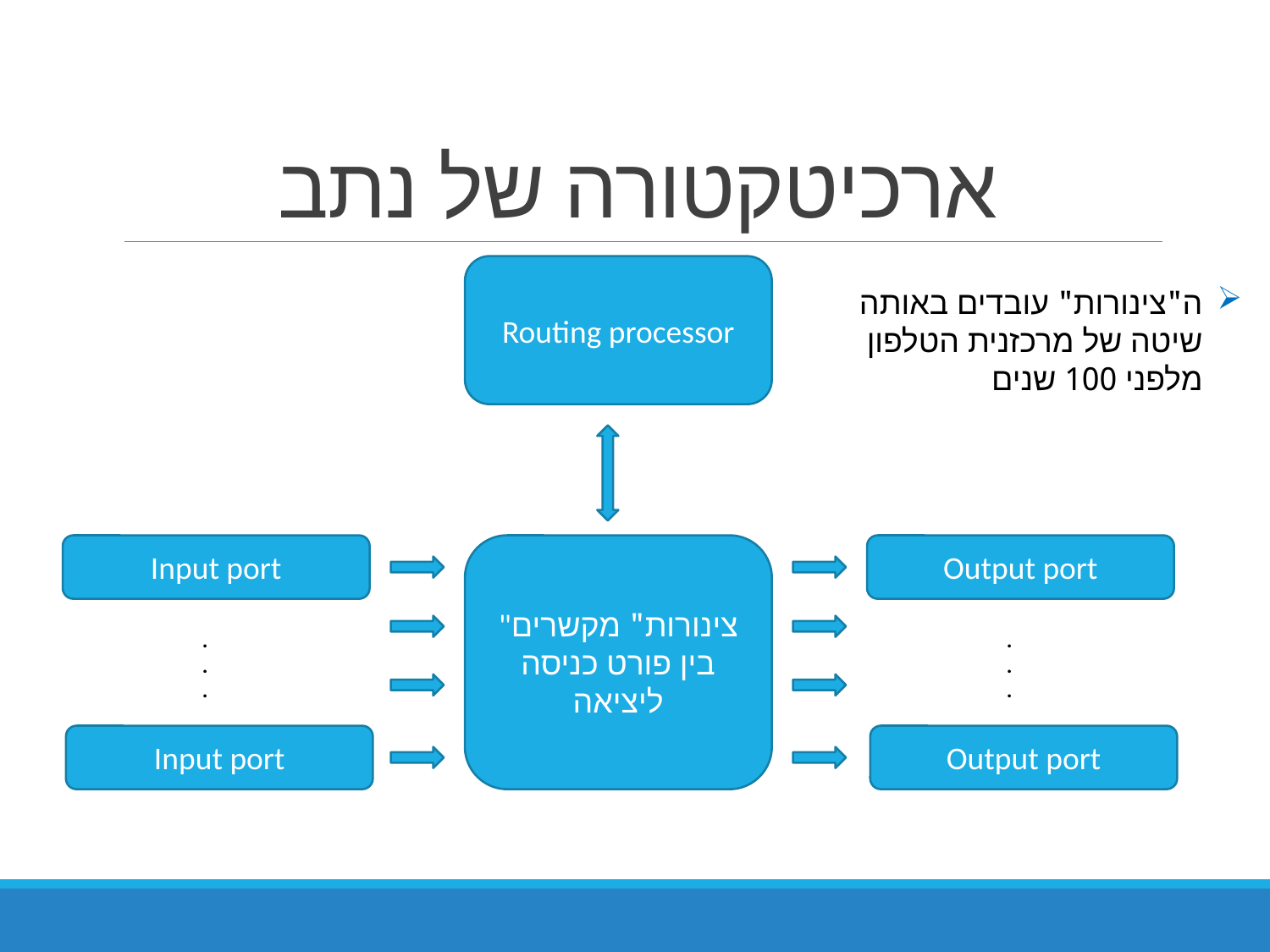

# ארכיטקטורה של נתב
Routing processor
ה"צינורות" עובדים באותה שיטה של מרכזנית הטלפון מלפני 100 שנים

Input port
"צינורות" מקשרים
בין פורט כניסה ליציאה
Output port

.
.
.
.
.
.

Input port
Output port